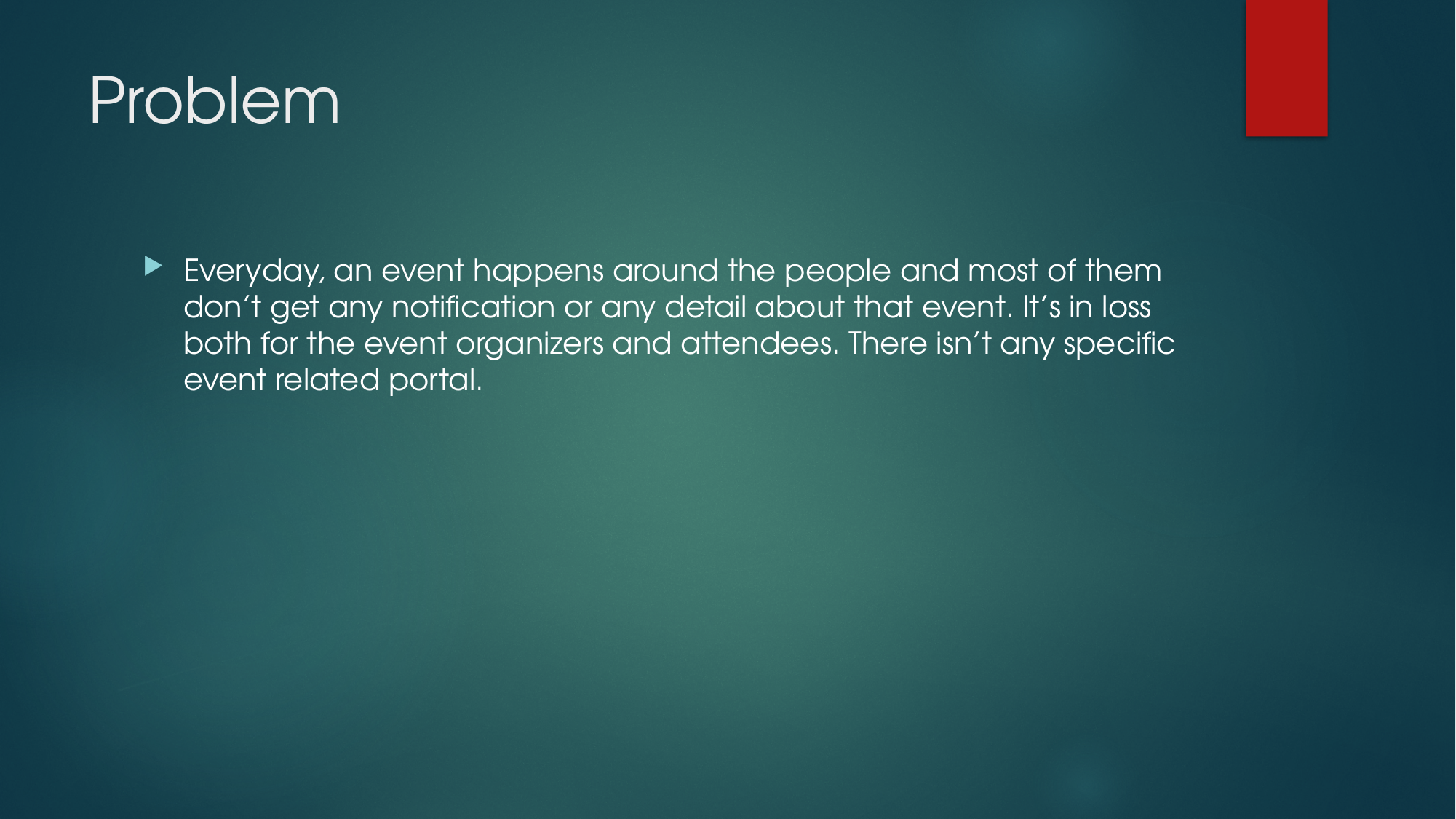

# Problem
Everyday, an event happens around the people and most of them don’t get any notification or any detail about that event. It’s in loss both for the event organizers and attendees. There isn’t any specific event related portal.